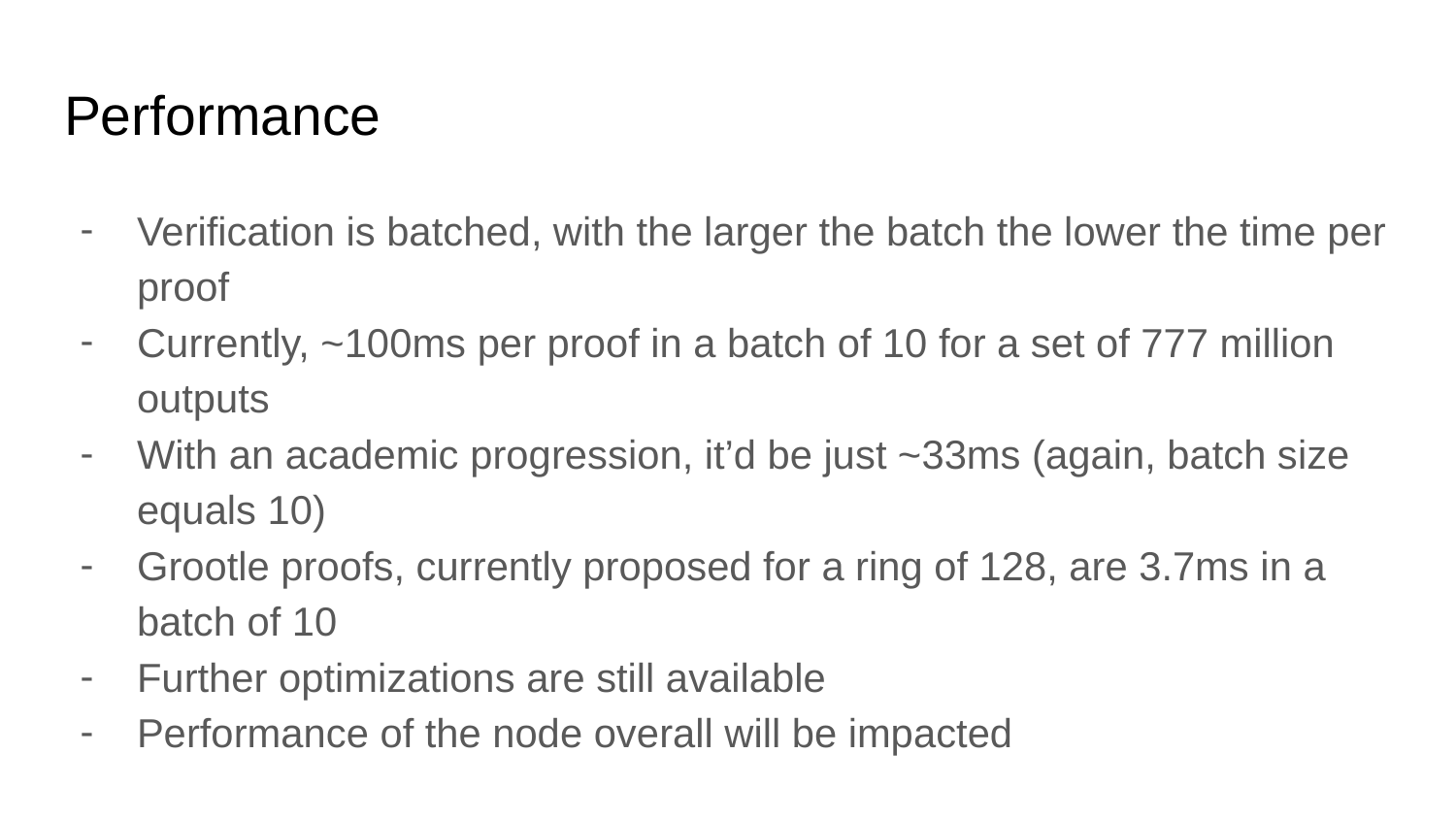

# Performance
Verification is batched, with the larger the batch the lower the time per proof
Currently, ~100ms per proof in a batch of 10 for a set of 777 million outputs
With an academic progression, it’d be just ~33ms (again, batch size equals 10)
Grootle proofs, currently proposed for a ring of 128, are 3.7ms in a batch of 10
Further optimizations are still available
Performance of the node overall will be impacted